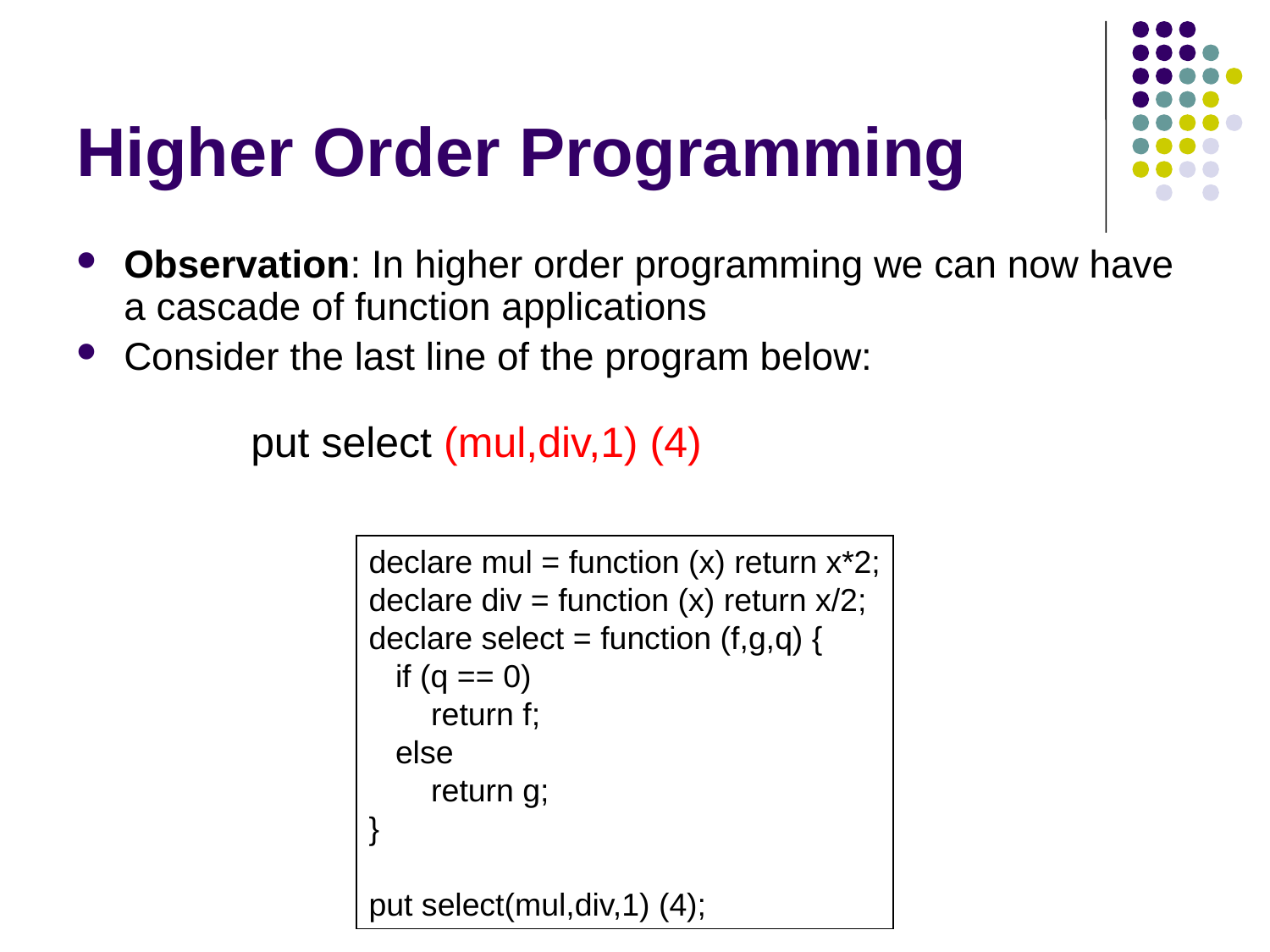

# Higher Order Programming
Observation: In higher order programming we can now have a cascade of function applications
Consider the last line of the program below:
	put select (mul,div,1) (4)
declare mul = function (x) return x*2;
declare div = function (x) return x/2;
declare select = function (f,g,q) {
   if (q == 0)
       return f;
   else
       return g;
}

put select(mul,div,1) (4);